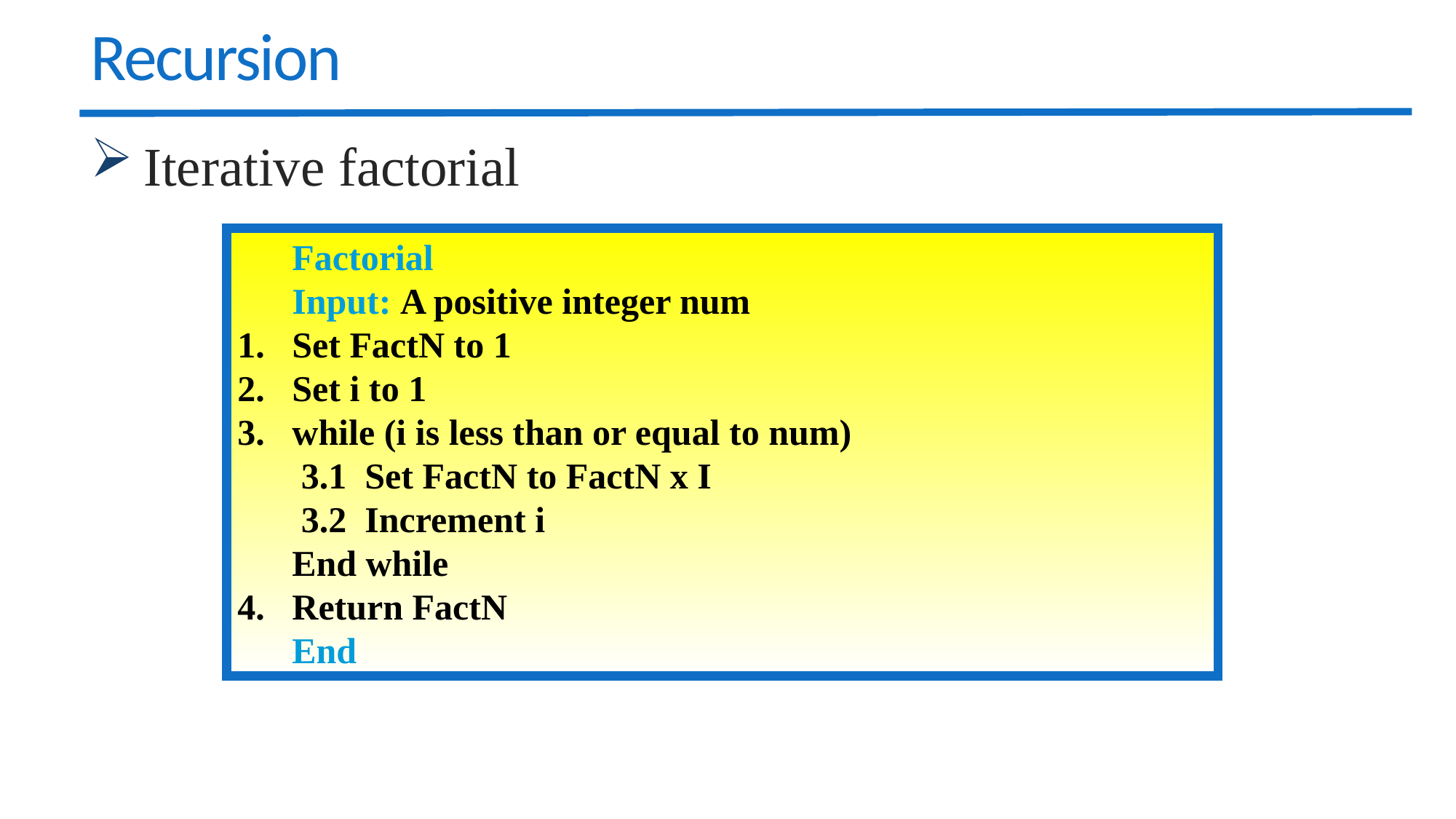

# Recursion
Iterative factorial
	Factorial
	Input: A positive integer num
Set FactN to 1
Set i to 1
while (i is less than or equal to num)
 3.1  Set FactN to FactN x I
 3.2  Increment i
End while
Return FactN
	End